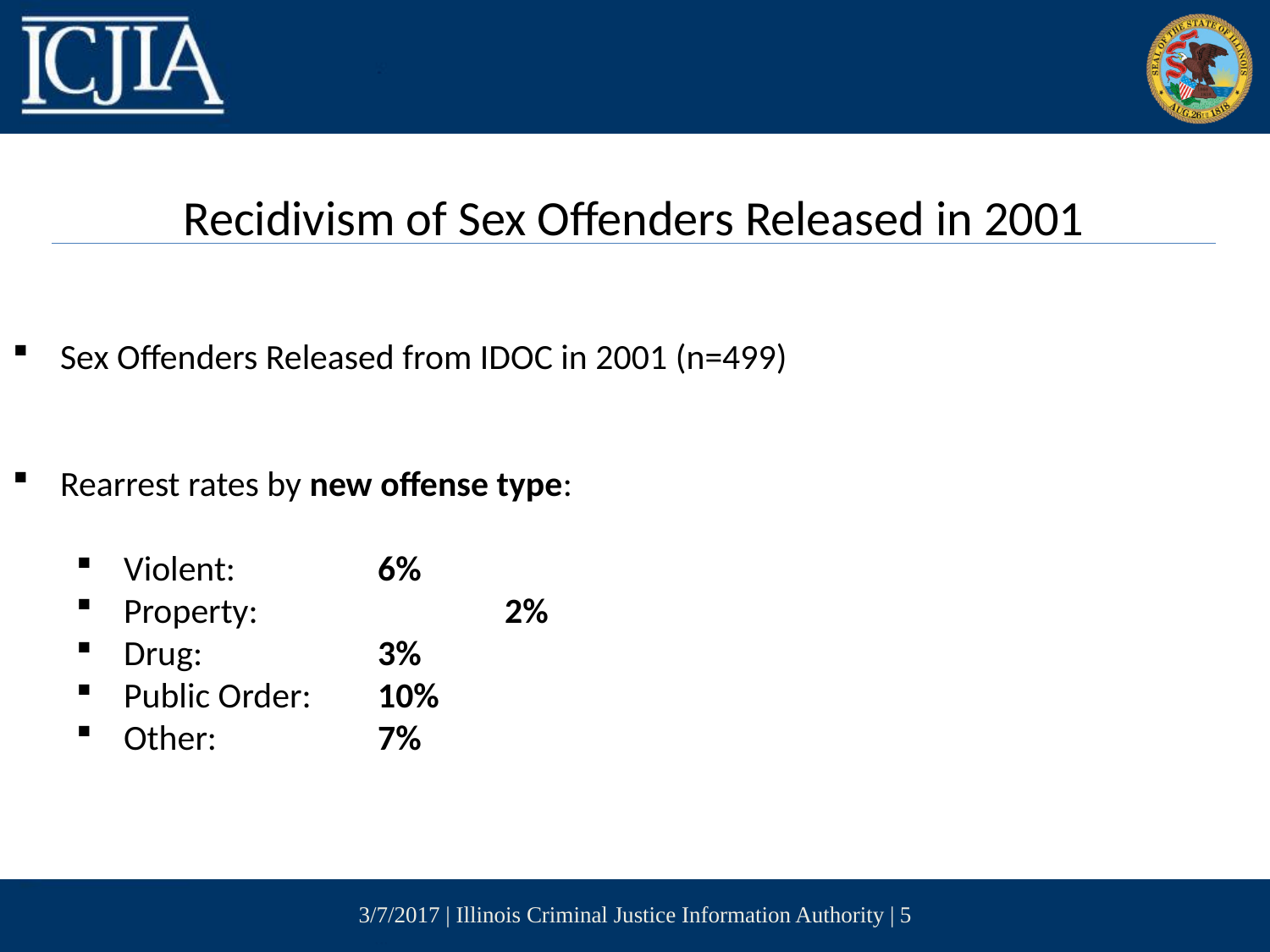

Recidivism of Sex Offenders Released in 2001
Sex Offenders Released from IDOC in 2001 (n=499)

Rearrest rates by new offense type:

Violent: 		6%
Property:		2%
Drug:	 	3%
Public Order:	10%
Other:		7%

3/7/2017 | Illinois Criminal Justice Information Authority | 5